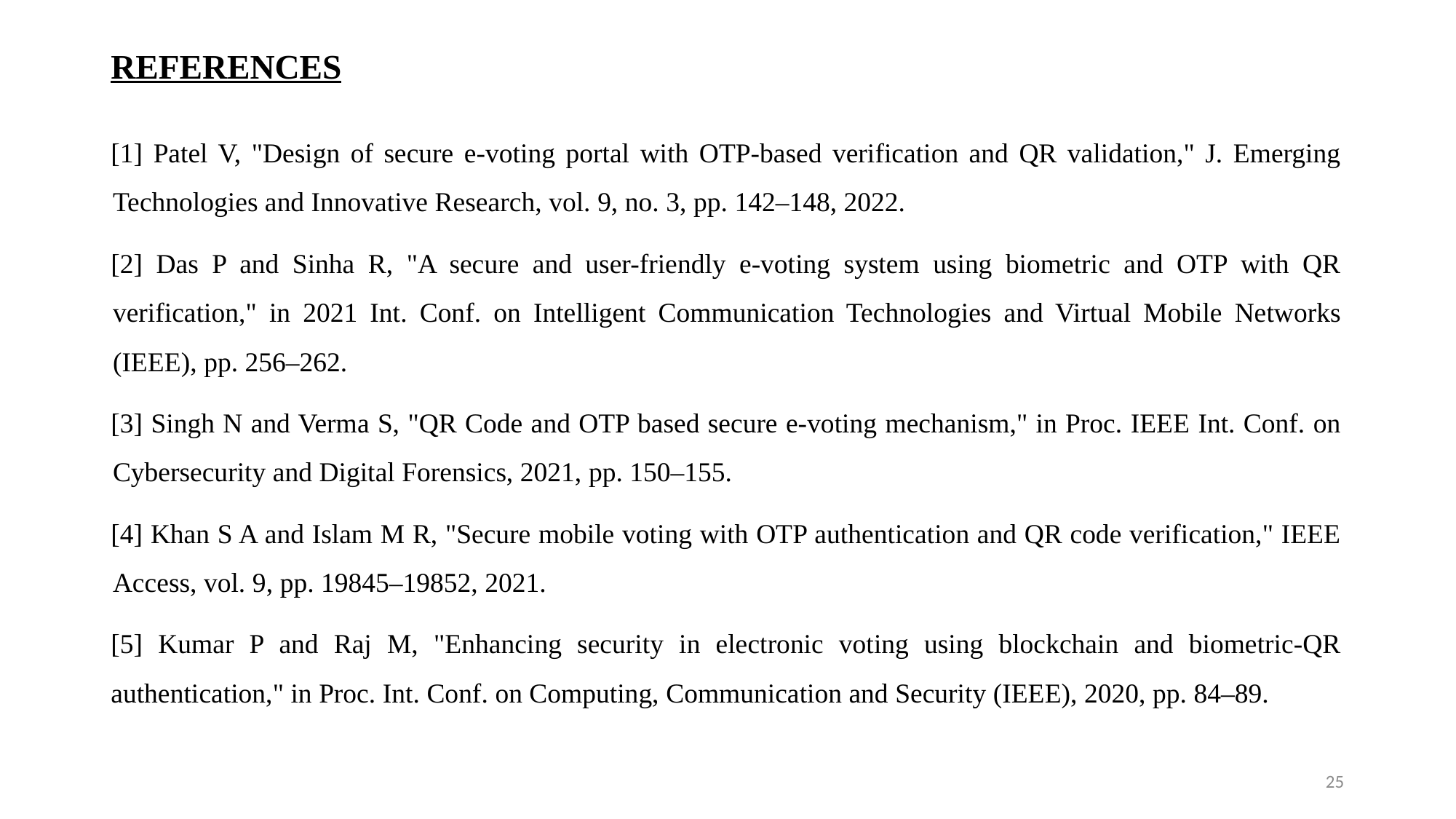

# REFERENCES
[1] Patel V, "Design of secure e-voting portal with OTP-based verification and QR validation," J. Emerging Technologies and Innovative Research, vol. 9, no. 3, pp. 142–148, 2022.
[2] Das P and Sinha R, "A secure and user-friendly e-voting system using biometric and OTP with QR verification," in 2021 Int. Conf. on Intelligent Communication Technologies and Virtual Mobile Networks (IEEE), pp. 256–262.
[3] Singh N and Verma S, "QR Code and OTP based secure e-voting mechanism," in Proc. IEEE Int. Conf. on Cybersecurity and Digital Forensics, 2021, pp. 150–155.
[4] Khan S A and Islam M R, "Secure mobile voting with OTP authentication and QR code verification," IEEE Access, vol. 9, pp. 19845–19852, 2021.
[5] Kumar P and Raj M, "Enhancing security in electronic voting using blockchain and biometric-QR authentication," in Proc. Int. Conf. on Computing, Communication and Security (IEEE), 2020, pp. 84–89.

25